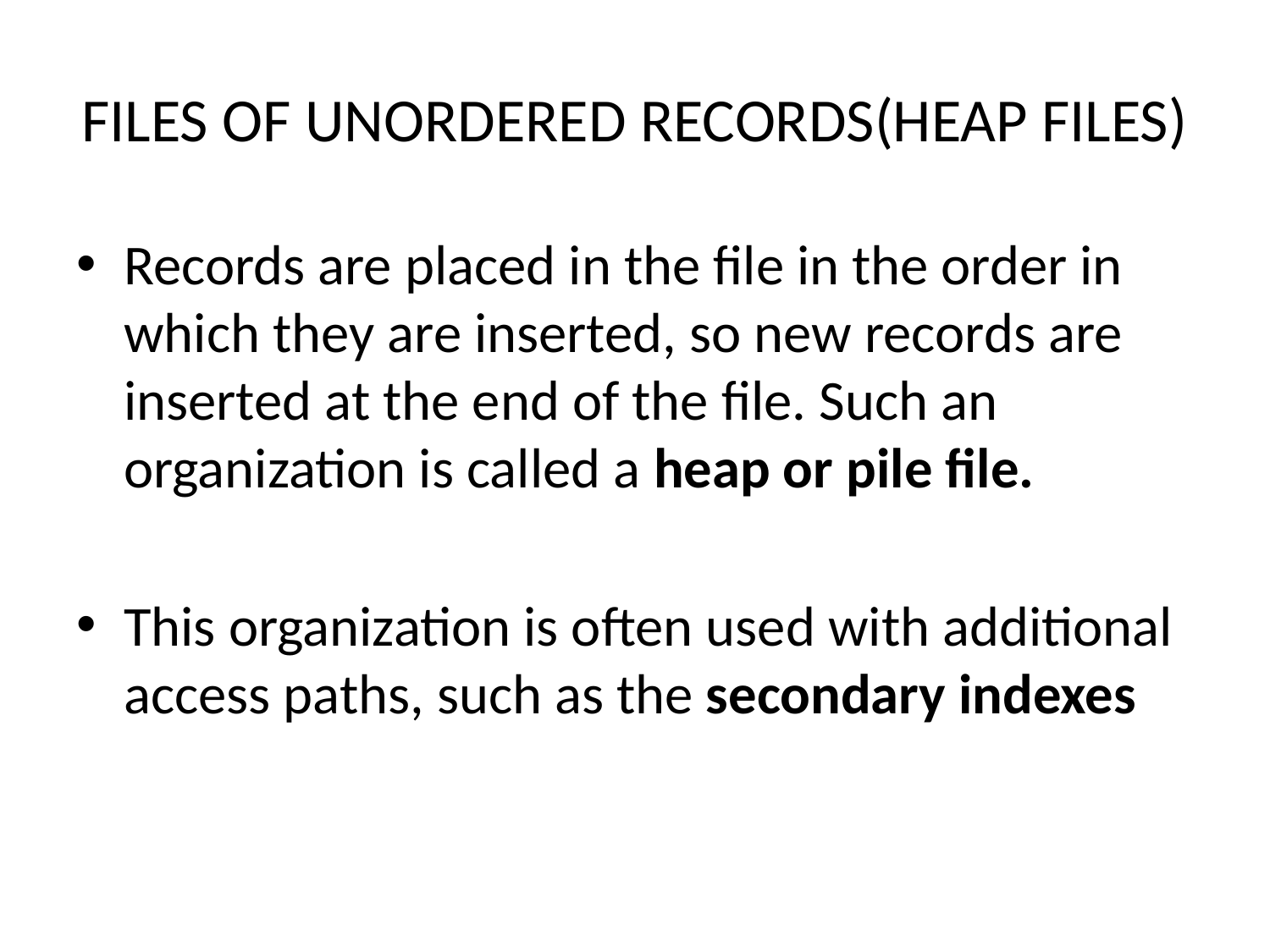

# FILES OF UNORDERED RECORDS(HEAP FILES)
Records are placed in the file in the order in which they are inserted, so new records are inserted at the end of the file. Such an organization is called a heap or pile file.

This organization is often used with additional access paths, such as the secondary indexes